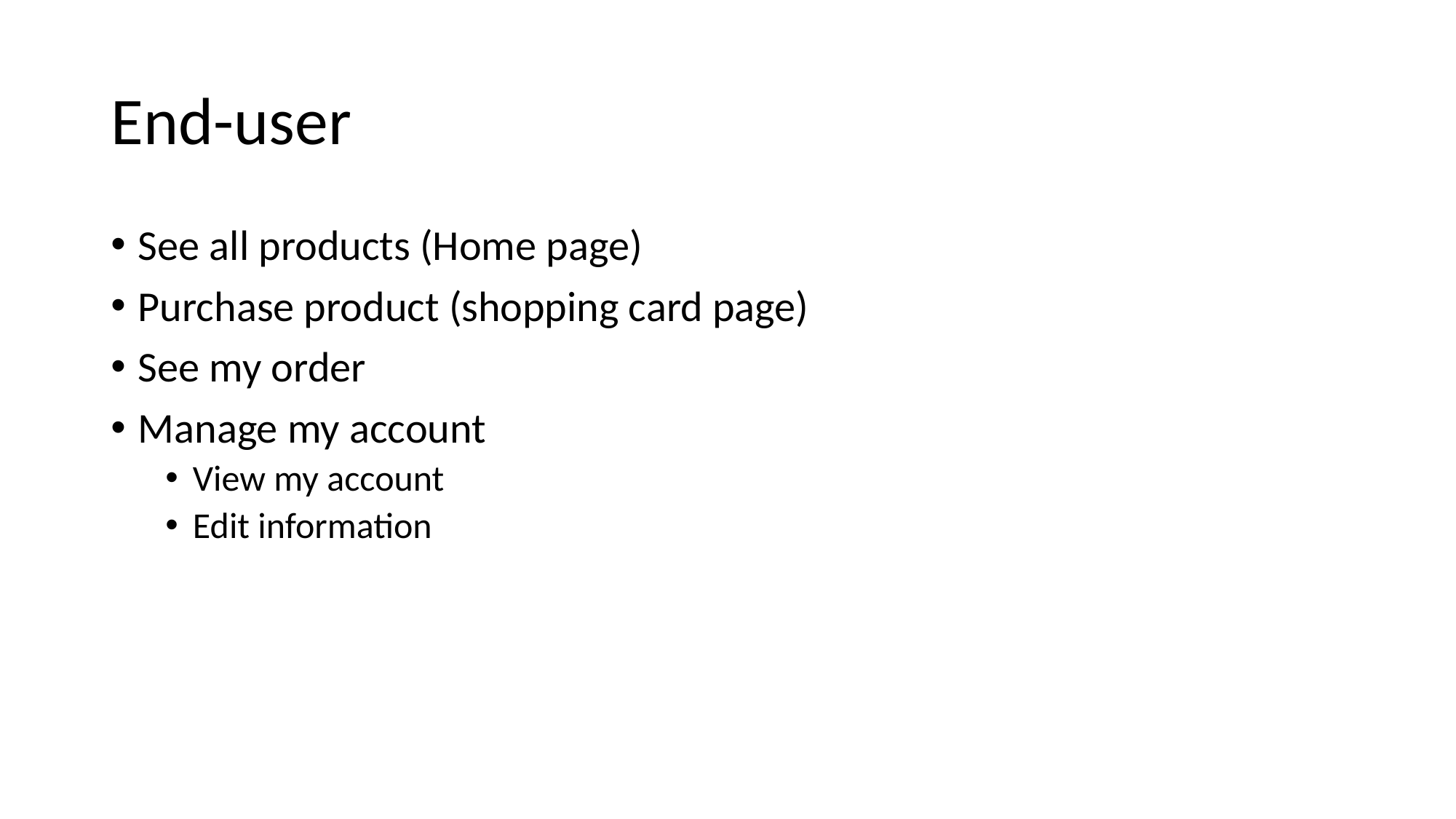

# End-user
See all products (Home page)
Purchase product (shopping card page)
See my order
Manage my account
View my account
Edit information